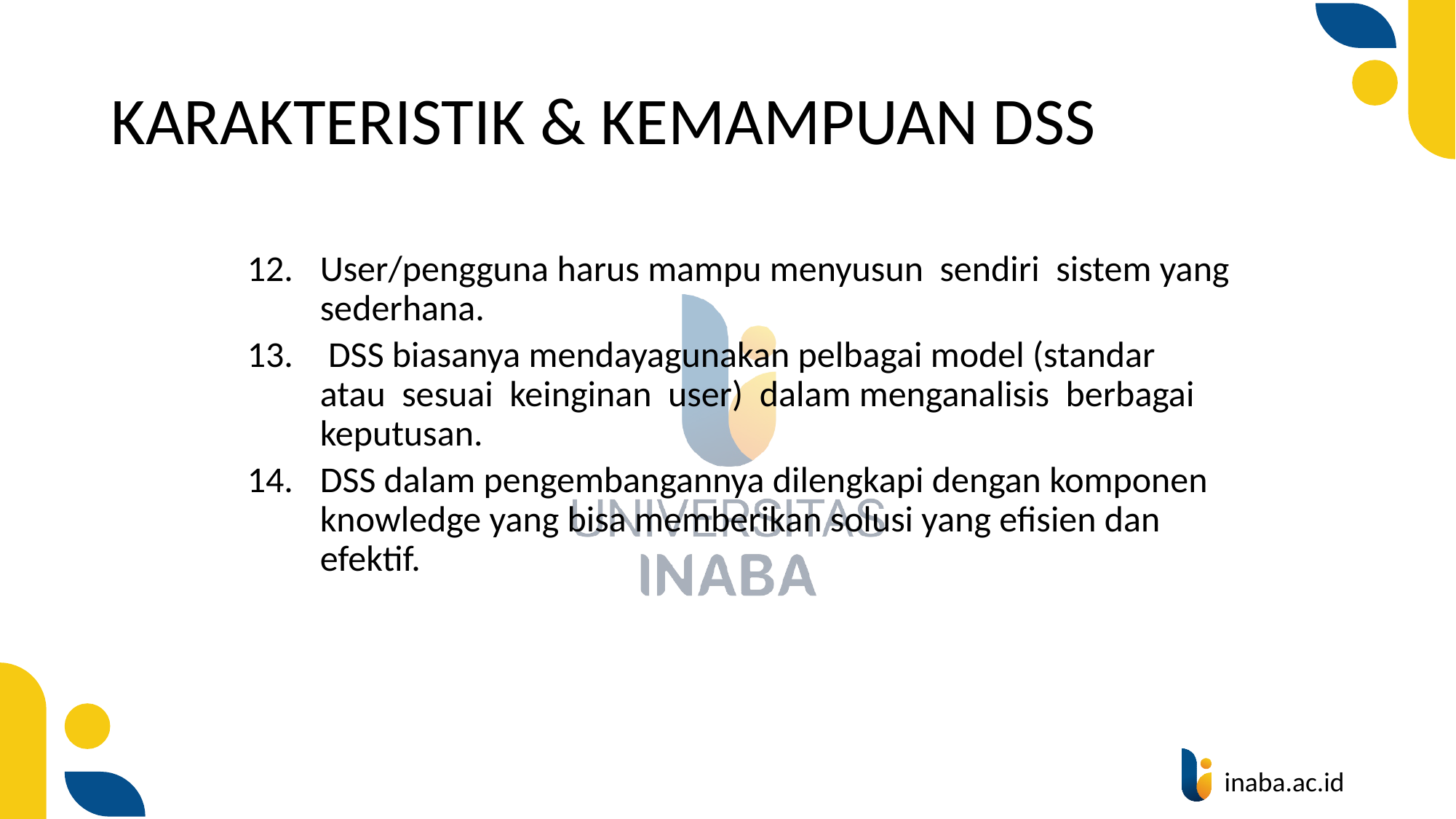

# KARAKTERISTIK & KEMAMPUAN DSS

User/pengguna harus mampu menyusun  sendiri  sistem yang sederhana.
 DSS biasanya mendayagunakan pelbagai model (standar  atau  sesuai  keinginan  user)  dalam menganalisis  berbagai  keputusan.
DSS dalam pengembangannya dilengkapi dengan komponen knowledge yang bisa memberikan solusi yang efisien dan efektif.